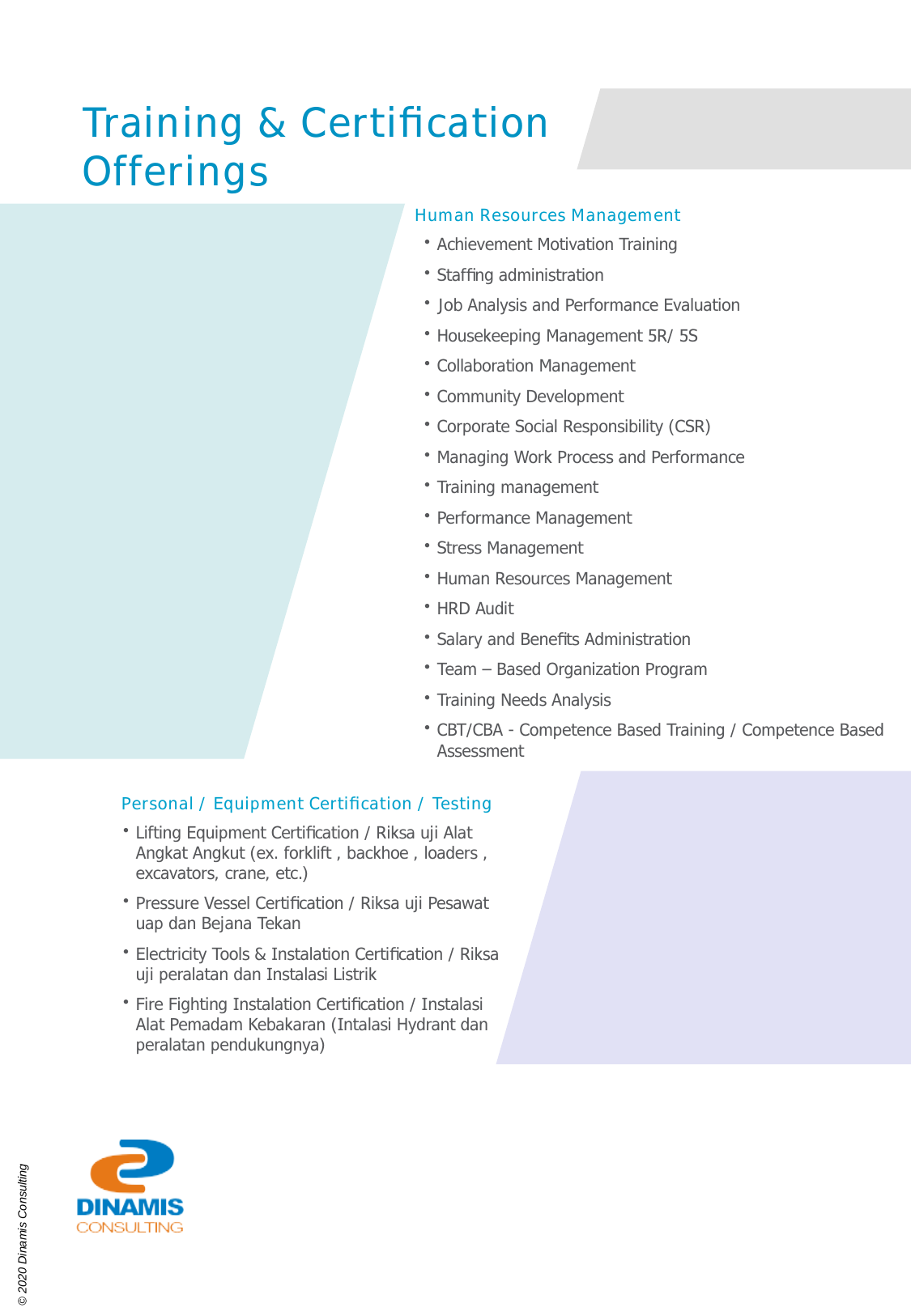

Training & Certification Offerings

Human Resources Management
Achievement Motivation Training
Staffing administration
Job Analysis and Performance Evaluation
Housekeeping Management 5R/ 5S
Collaboration Management
Community Development
Corporate Social Responsibility (CSR)
Managing Work Process and Performance
Training management
Performance Management
Stress Management
Human Resources Management
HRD Audit
Salary and Benefits Administration
Team – Based Organization Program
Training Needs Analysis
CBT/CBA - Competence Based Training / Competence Based Assessment

Personal / Equipment Certification / Testing
Lifting Equipment Certification / Riksa uji Alat Angkat Angkut (ex. forklift , backhoe , loaders , excavators, crane, etc.)
Pressure Vessel Certification / Riksa uji Pesawat uap dan Bejana Tekan
Electricity Tools & Instalation Certification / Riksa uji peralatan dan Instalasi Listrik
Fire Fighting Instalation Certification / Instalasi Alat Pemadam Kebakaran (Intalasi Hydrant dan peralatan pendukungnya)